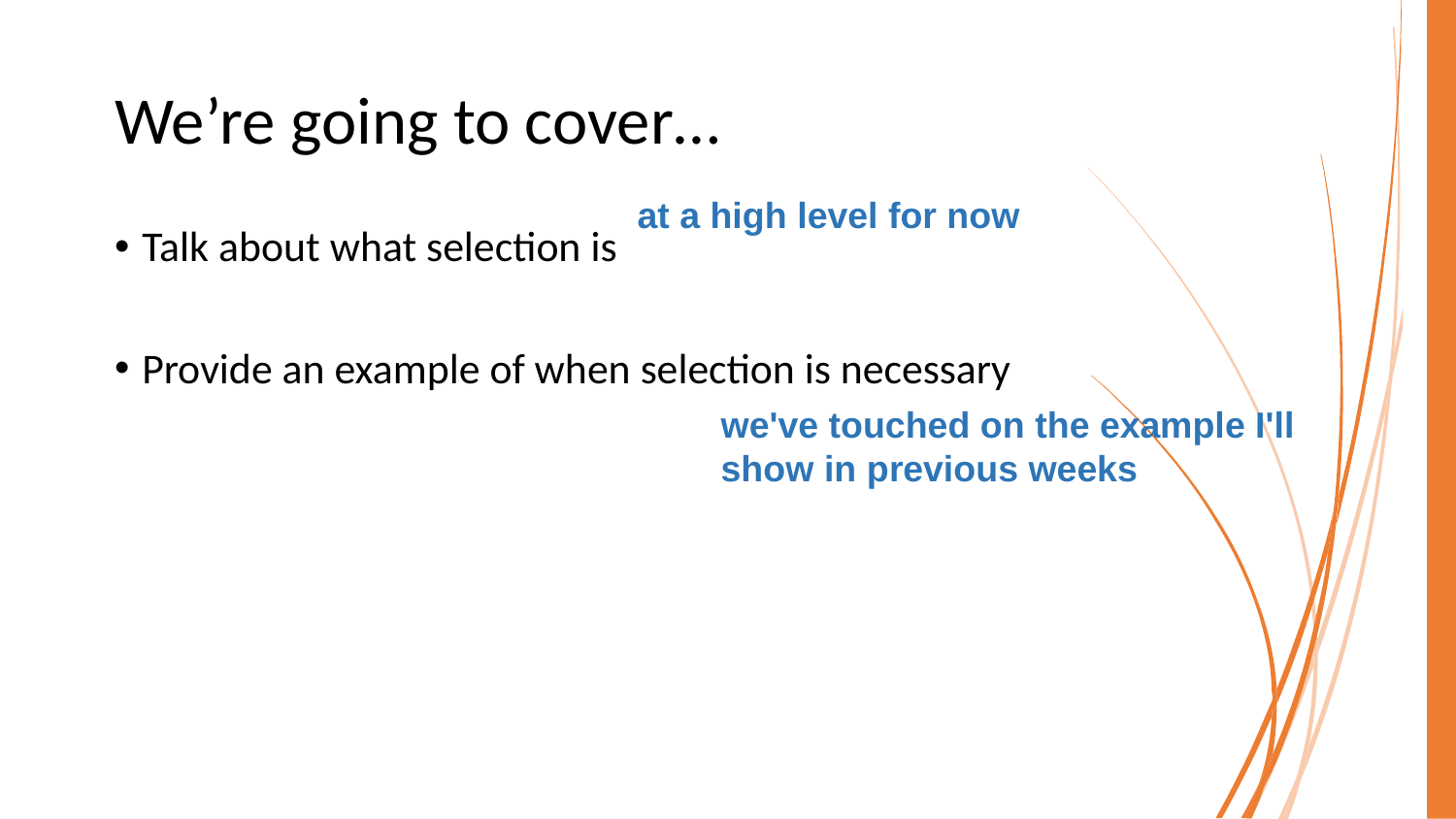

# We’re going to cover…
at a high level for now
Talk about what selection is

Provide an example of when selection is necessary

we've touched on the example I'll show in previous weeks
COMP40003 Software Development and Application Modelling | Email: p.c.windridge@staffs.ac.uk
2